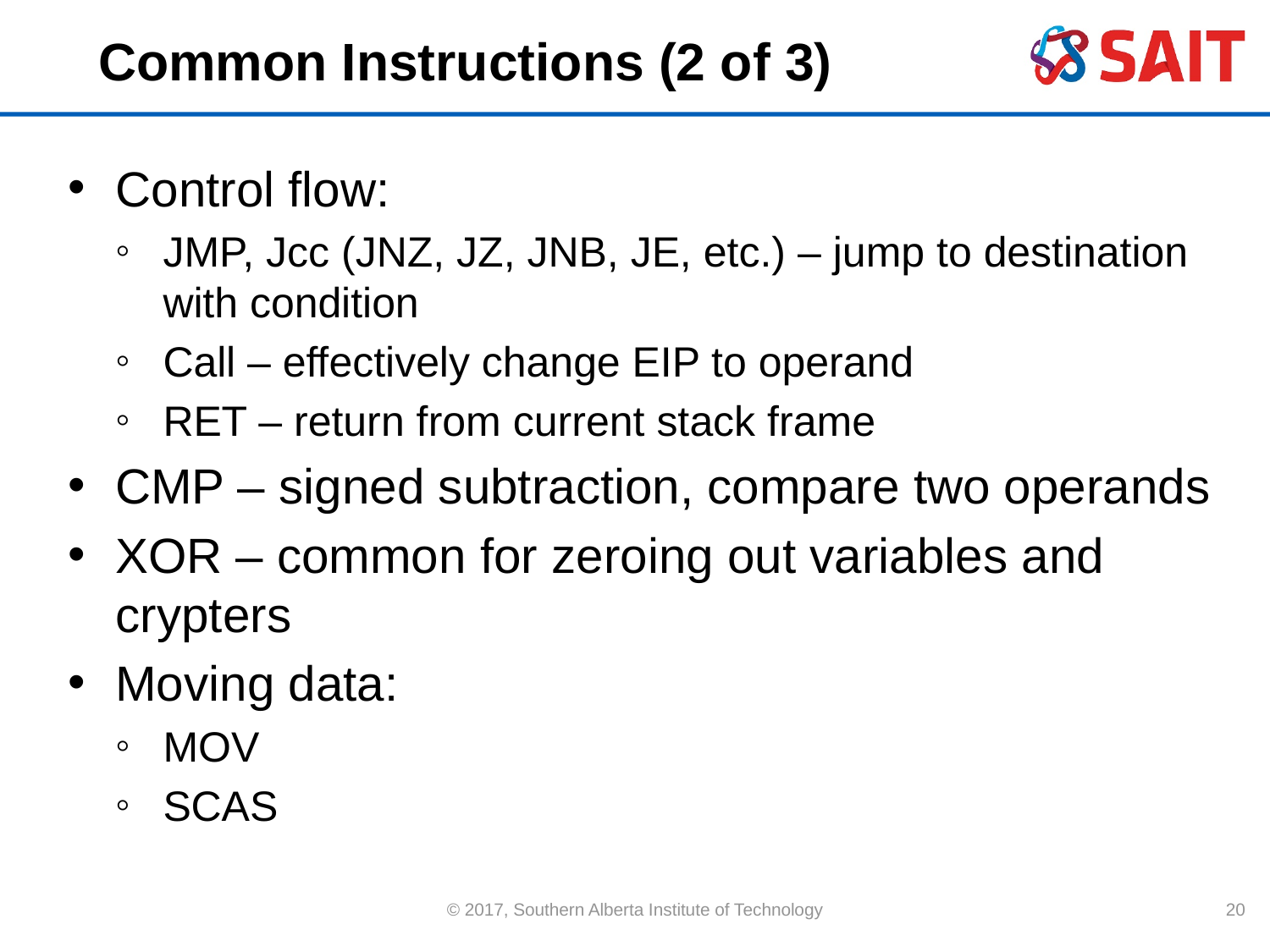

# Common Instructions (2 of 3)
Control flow:
JMP, Jcc (JNZ, JZ, JNB, JE, etc.) – jump to destination with condition
Call – effectively change EIP to operand
RET – return from current stack frame
CMP – signed subtraction, compare two operands
XOR – common for zeroing out variables and crypters
Moving data:
MOV
SCAS